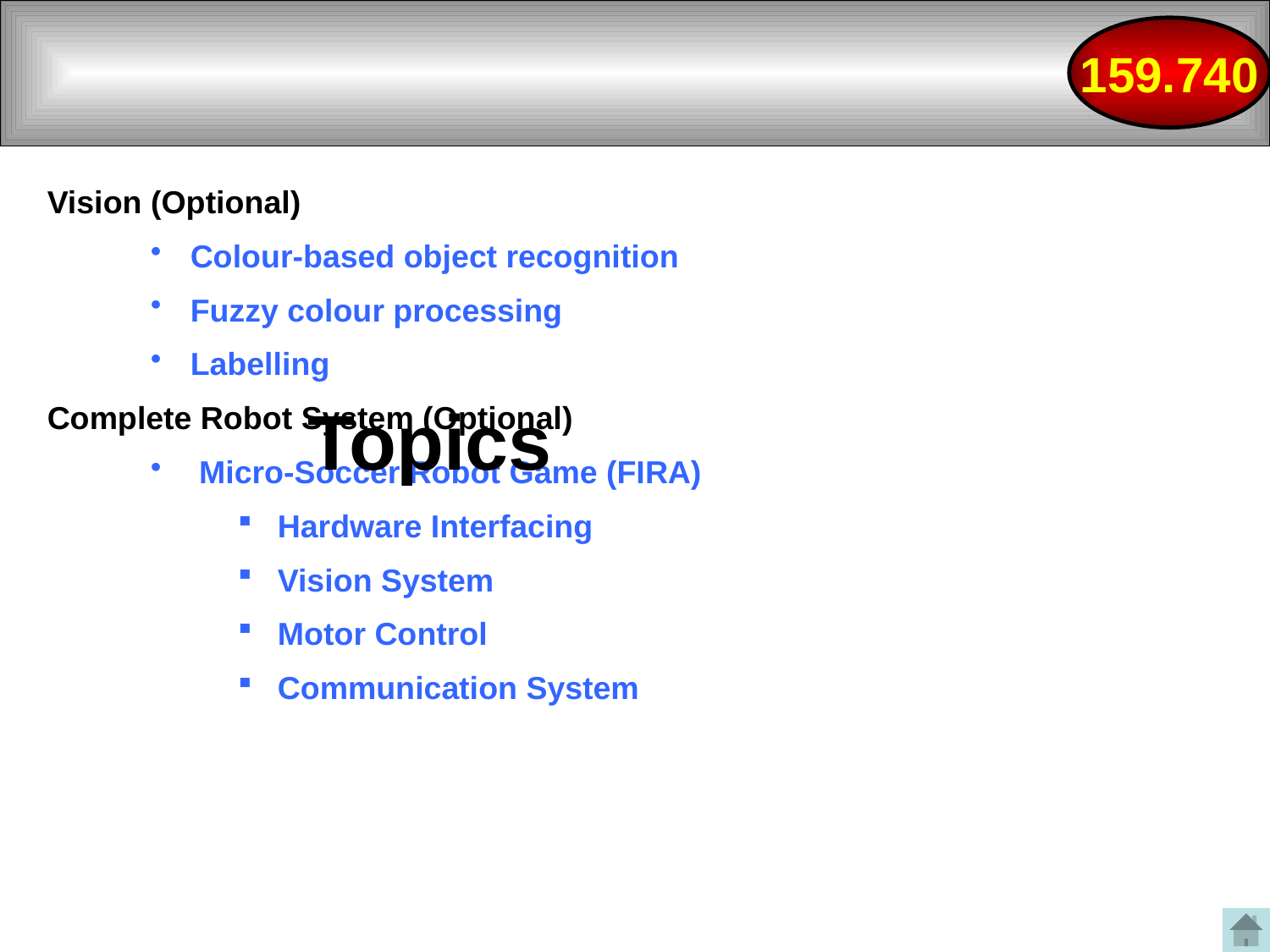

Vision (Optional)
Colour-based object recognition
Fuzzy colour processing
Labelling
Complete Robot System (Optional)
 Micro-Soccer Robot Game (FIRA)
Hardware Interfacing
Vision System
Motor Control
Communication System

# Topics